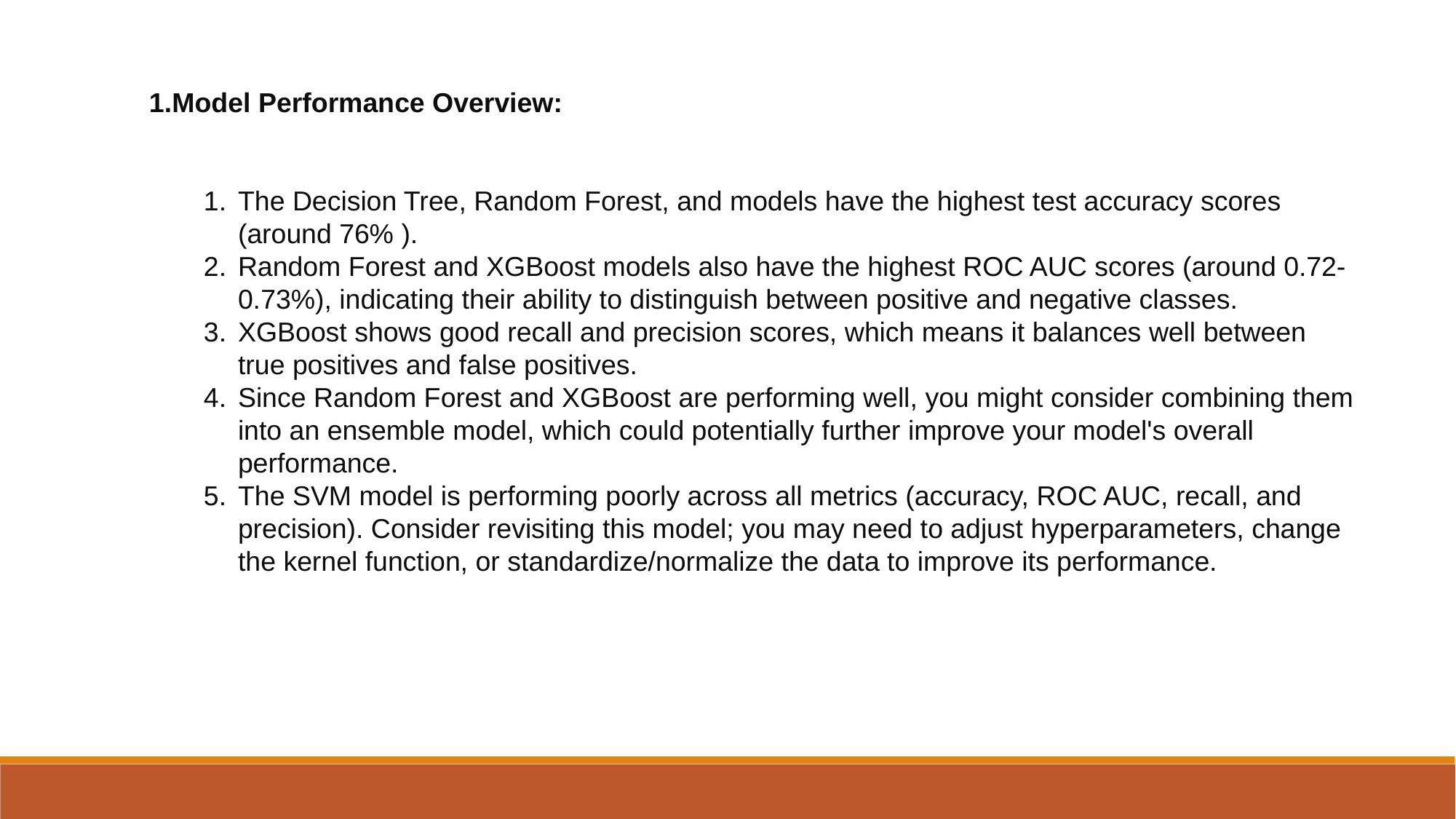

Model Performance Overview:

The Decision Tree, Random Forest, and models have the highest test accuracy scores (around 76% ).
Random Forest and XGBoost models also have the highest ROC AUC scores (around 0.72-0.73%), indicating their ability to distinguish between positive and negative classes.
XGBoost shows good recall and precision scores, which means it balances well between true positives and false positives.
Since Random Forest and XGBoost are performing well, you might consider combining them into an ensemble model, which could potentially further improve your model's overall performance.
The SVM model is performing poorly across all metrics (accuracy, ROC AUC, recall, and precision). Consider revisiting this model; you may need to adjust hyperparameters, change the kernel function, or standardize/normalize the data to improve its performance.